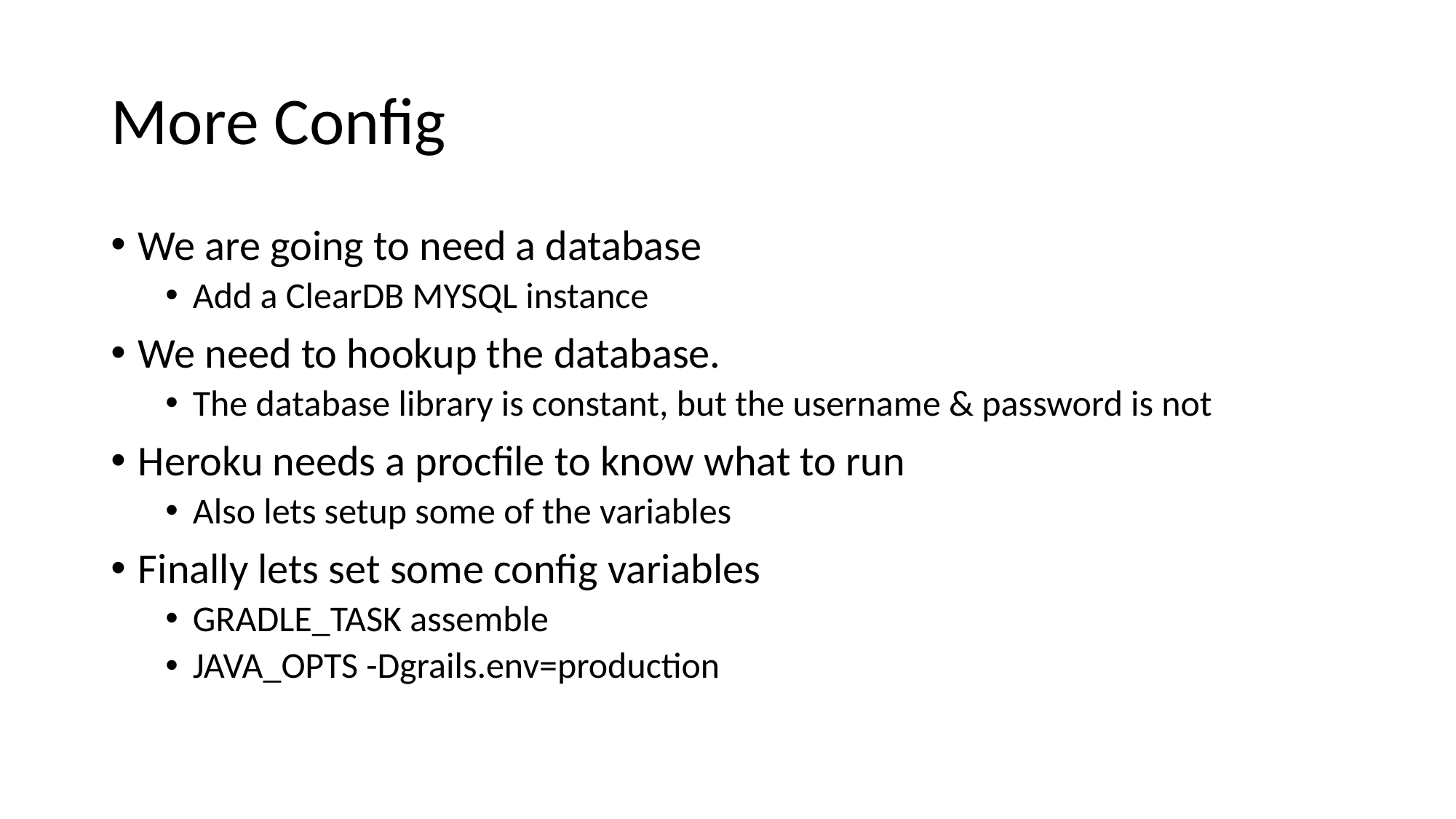

# More Config
We are going to need a database
Add a ClearDB MYSQL instance
We need to hookup the database.
The database library is constant, but the username & password is not
Heroku needs a procfile to know what to run
Also lets setup some of the variables
Finally lets set some config variables
GRADLE_TASK assemble
JAVA_OPTS -Dgrails.env=production